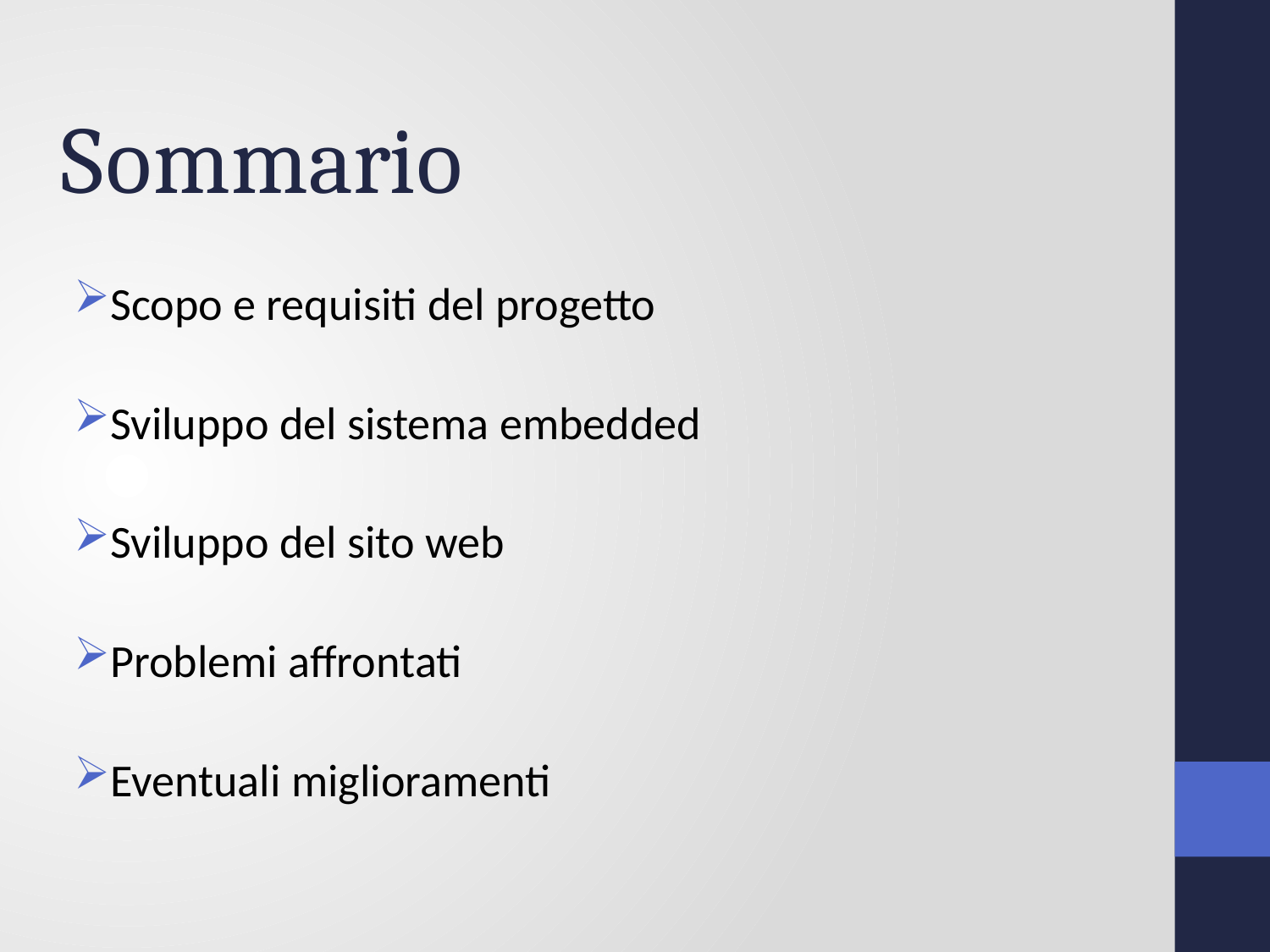

# Sommario
Scopo e requisiti del progetto
Sviluppo del sistema embedded
Sviluppo del sito web
Problemi affrontati
Eventuali miglioramenti